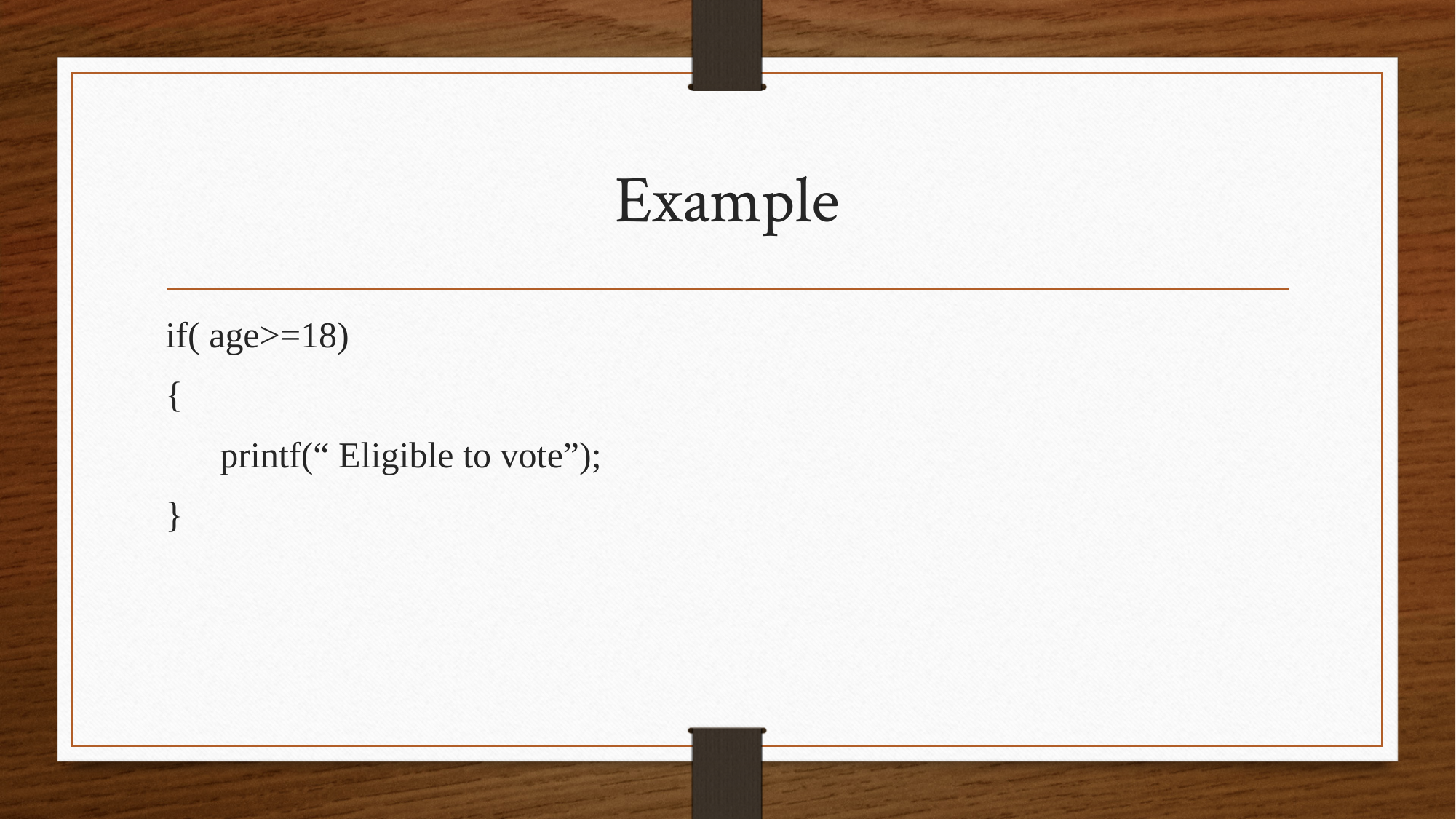

# Example
if( age>=18)
{
      printf(“ Eligible to vote”);
}